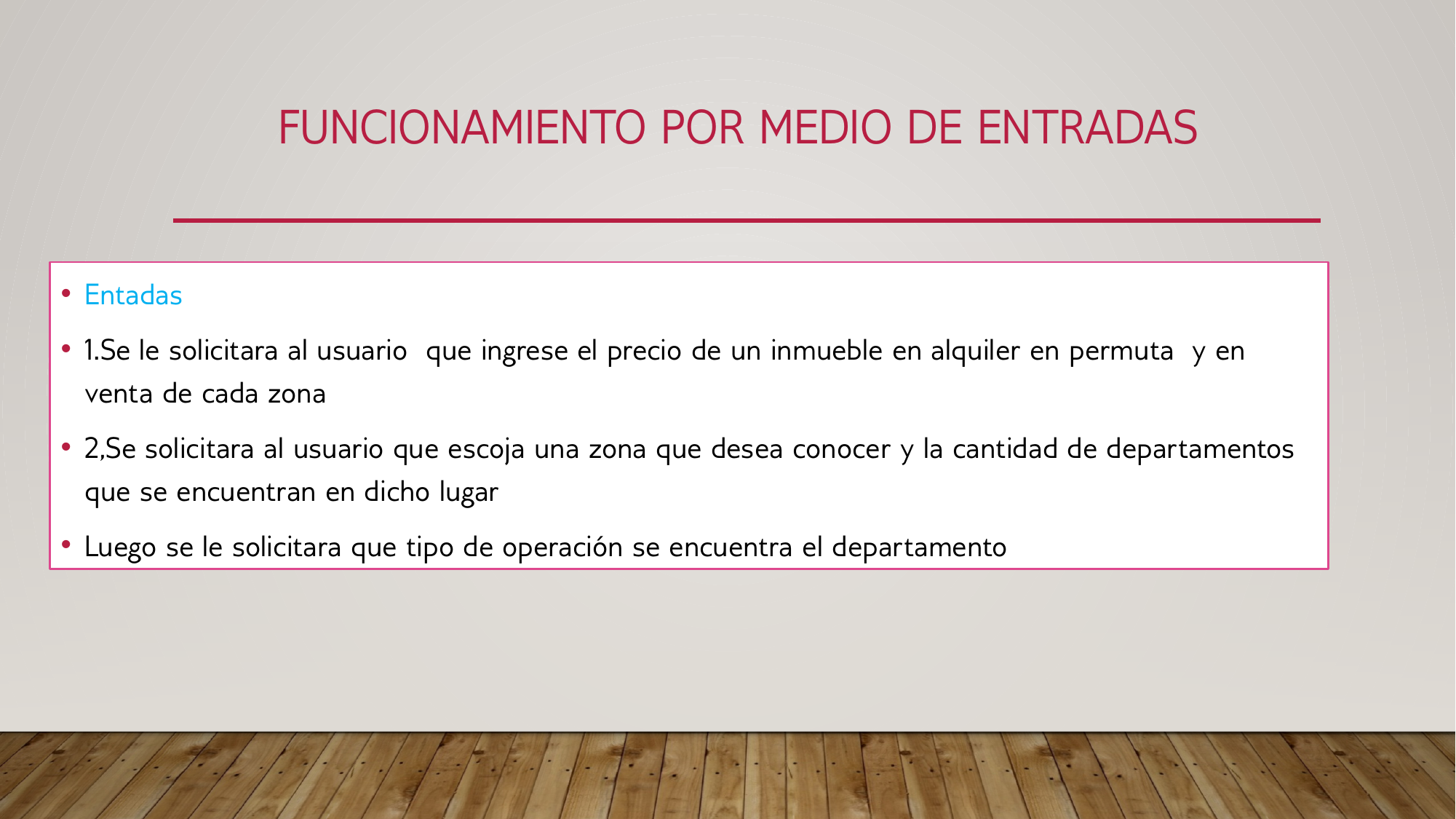

# FUNCIONAMIENTO POR MEDIO DE ENTRADAS
Entadas
1.Se le solicitara al usuario  que ingrese el precio de un inmueble en alquiler en permuta  y en venta de cada zona
2,Se solicitara al usuario que escoja una zona que desea conocer y la cantidad de departamentos que se encuentran en dicho lugar
Luego se le solicitara que tipo de operación se encuentra el departamento